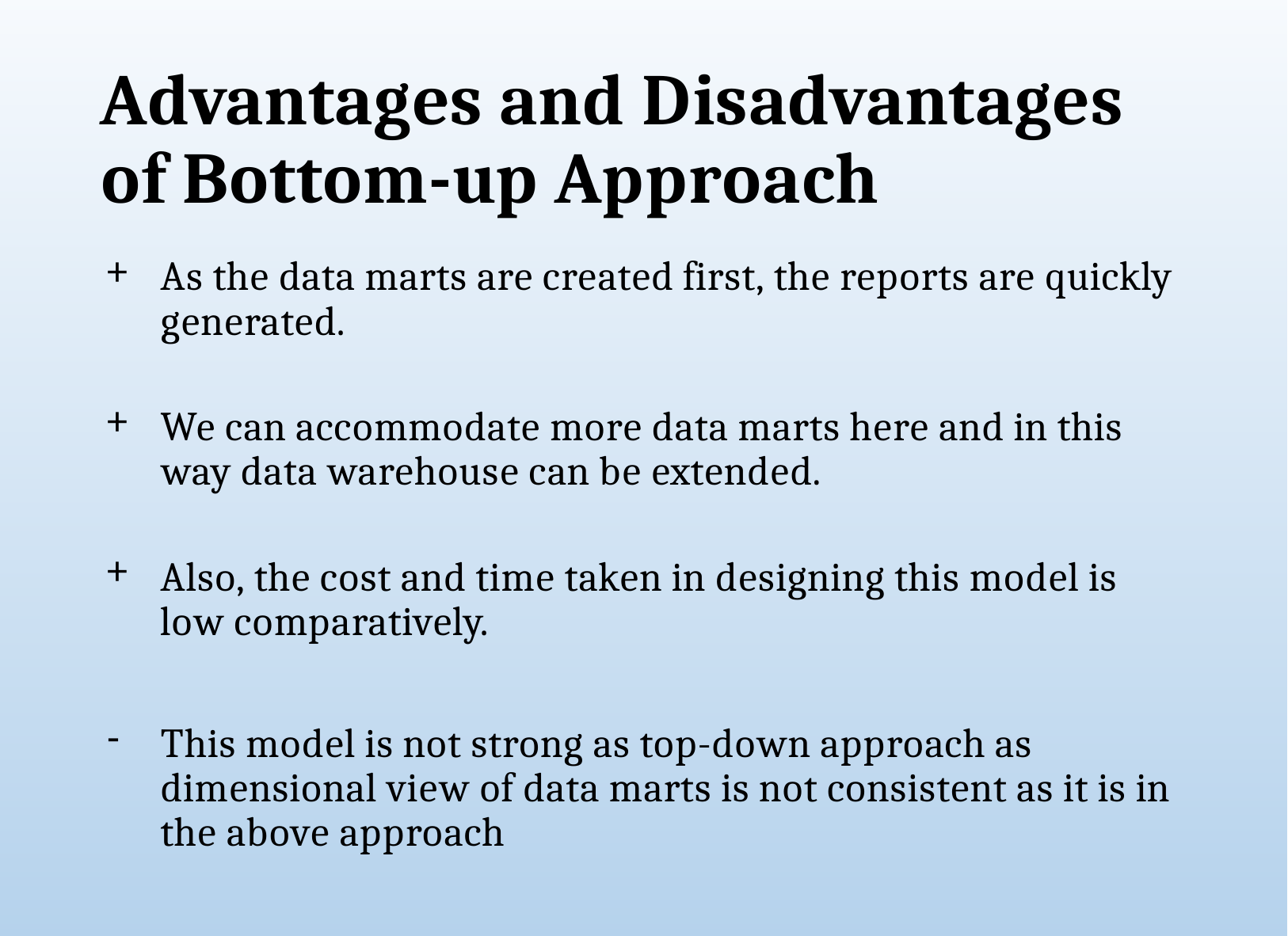

# Advantages and Disadvantages of Bottom-up Approach
As the data marts are created first, the reports are quickly generated.
We can accommodate more data marts here and in this way data warehouse can be extended.
Also, the cost and time taken in designing this model is low comparatively.

This model is not strong as top-down approach as dimensional view of data marts is not consistent as it is in the above approach